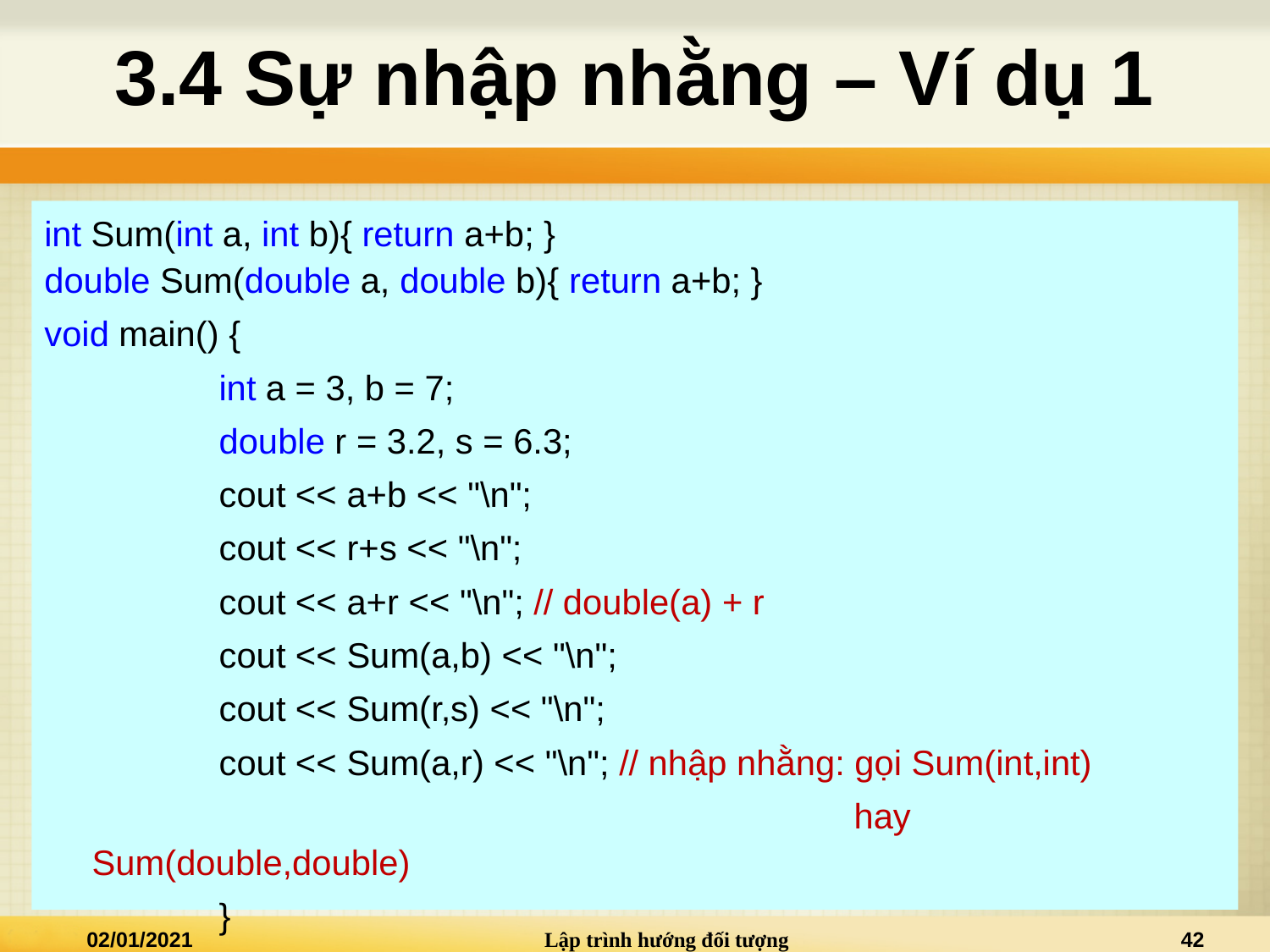

# 3.4 Sự nhập nhằng – Ví dụ 1
int Sum(int a, int b){ return a+b; }
double Sum(double a, double b){ return a+b; }
void main() {
int a = 3, b = 7;
double r = 3.2, s = 6.3;
cout << a+b << "\n";
cout << r+s << "\n";
cout << a+r << "\n"; // double(a) + r
cout << Sum(a,b) << "\n";
cout << Sum(r,s) << "\n";
cout << Sum(a,r) << "\n"; // nhập nhằng: gọi Sum(int,int)
					hay Sum(double,double)
}
02/01/2021
Lập trình hướng đối tượng
42